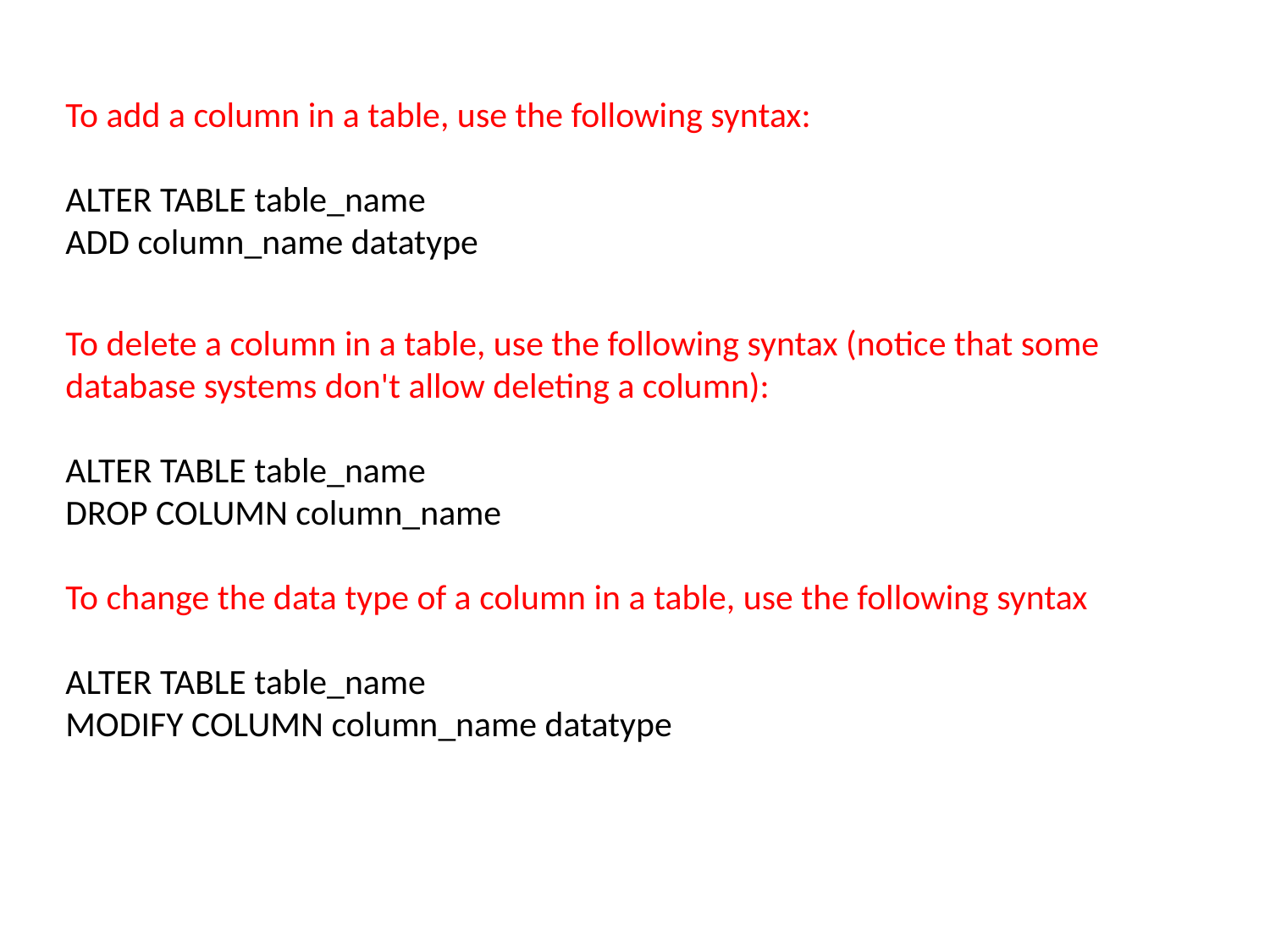

# To add a column in a table, use the following syntax: ALTER TABLE table_name ADD column_name datatype To delete a column in a table, use the following syntax (notice that some database systems don't allow deleting a column): ALTER TABLE table_name DROP COLUMN column_name To change the data type of a column in a table, use the following syntax ALTER TABLE table_name MODIFY COLUMN column_name datatype